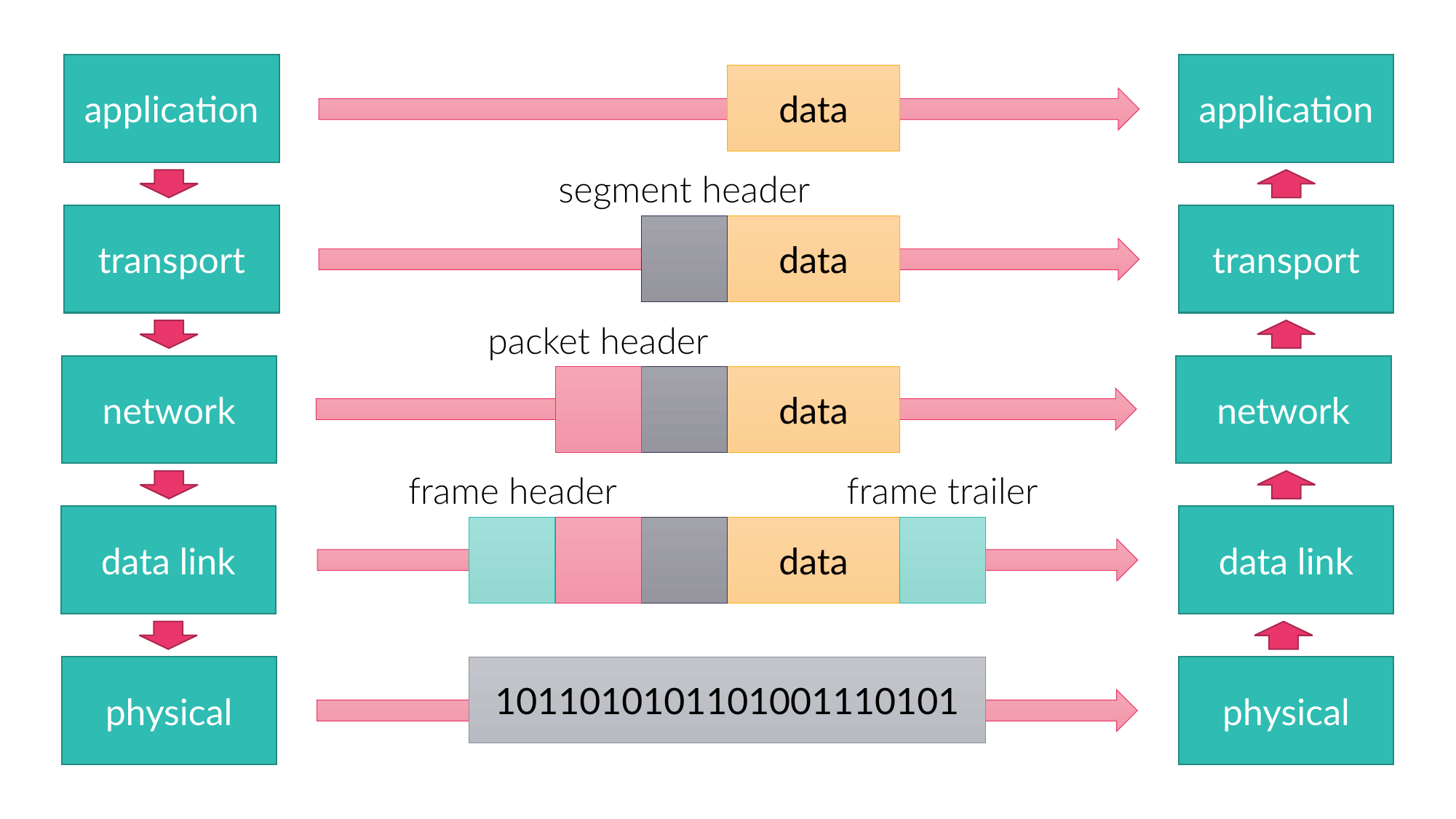

application
application
data

segment header

transport
transport

data

packet header

network
network

data

frame header
frame trailer

data link
data link

data

physical
1011010101101001110101
physical